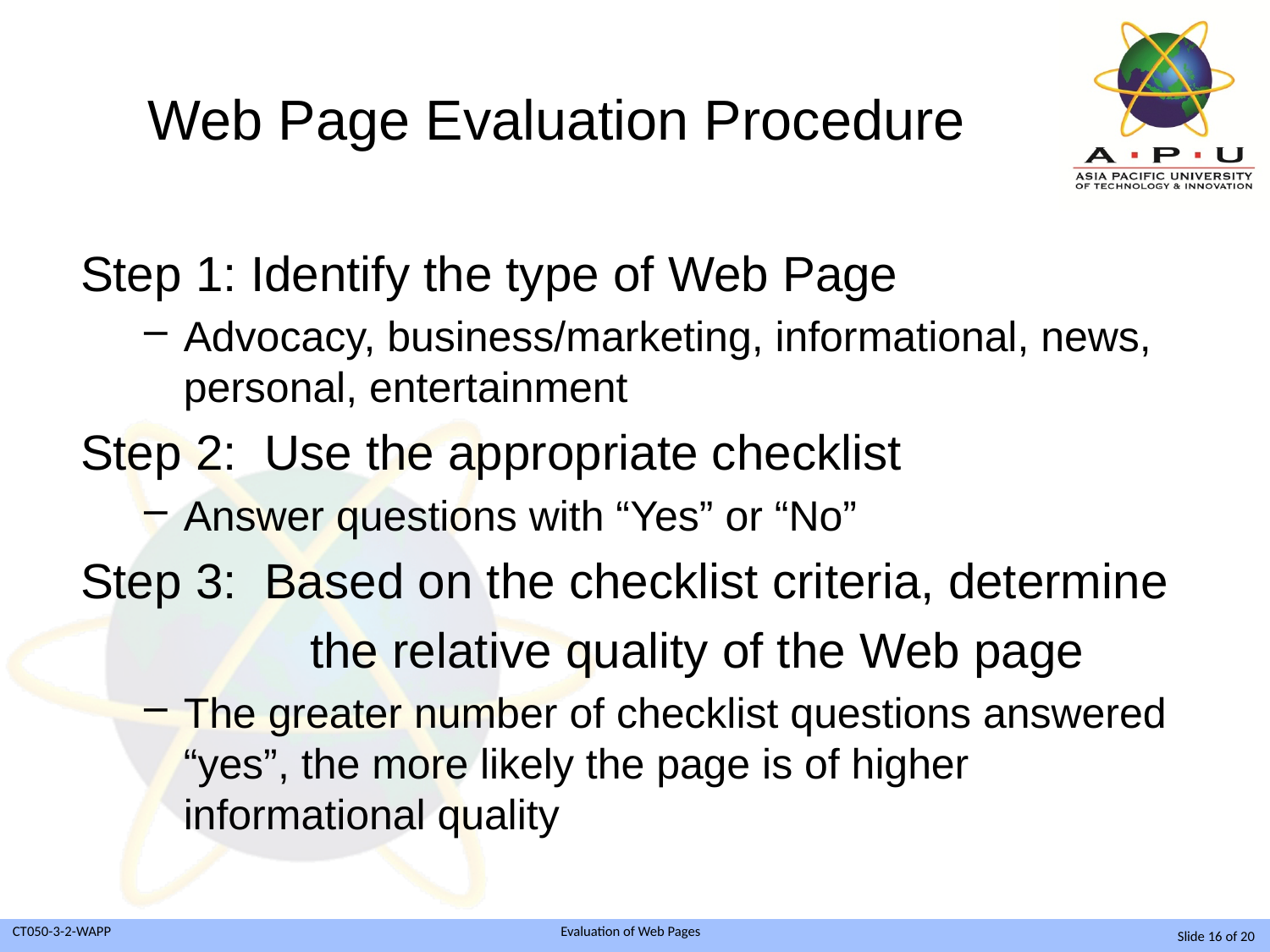

# Web Page Evaluation Procedure
Step 1: Identify the type of Web Page
Advocacy, business/marketing, informational, news, personal, entertainment
Step 2:  Use the appropriate checklist
Answer questions with “Yes” or “No”
Step 3:  Based on the checklist criteria, determine
		    the relative quality of the Web page
The greater number of checklist questions answered “yes”, the more likely the page is of higher informational quality